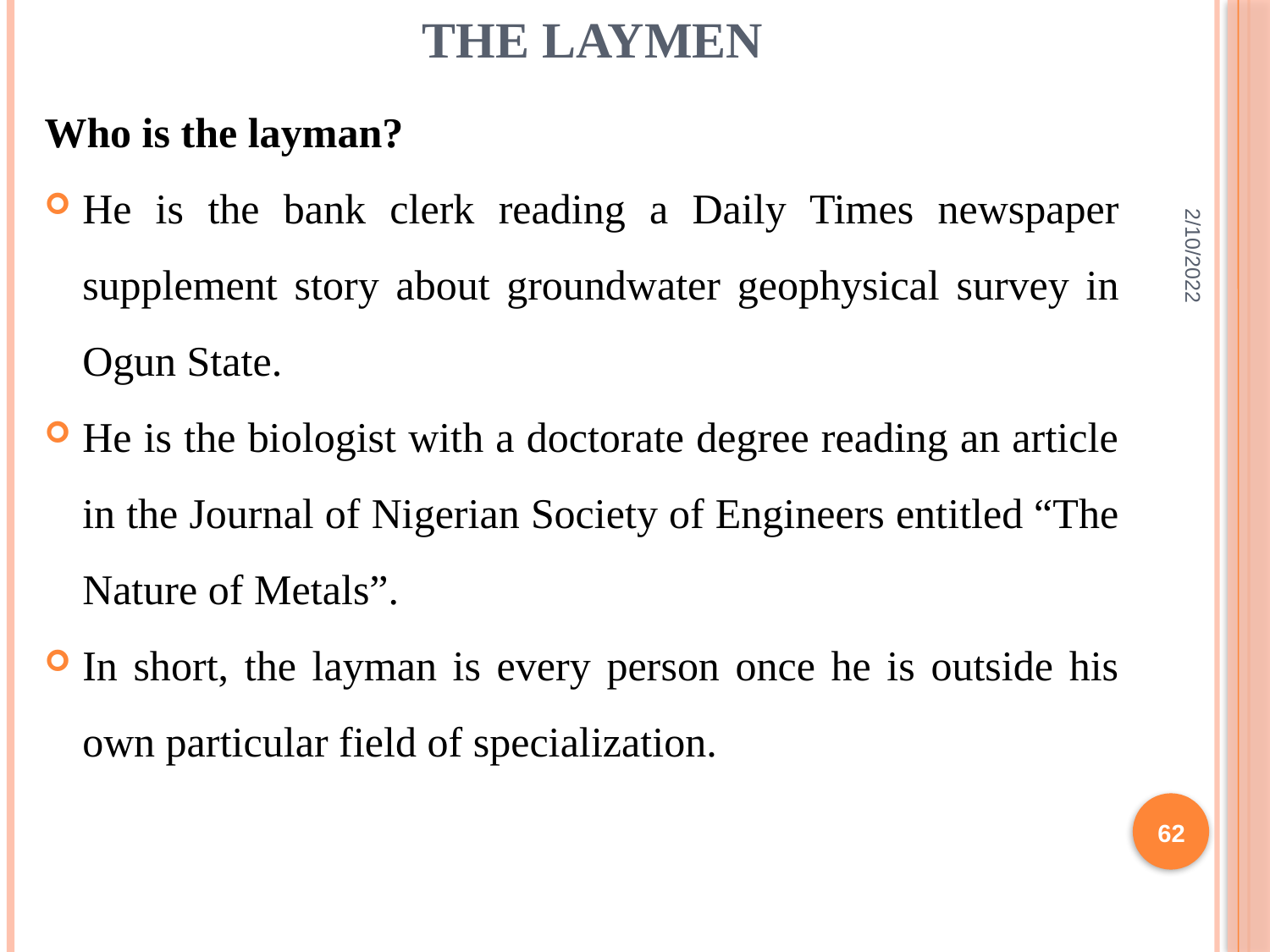

# The Laymen
Who is the layman?
He is the bank clerk reading a Daily Times newspaper supplement story about groundwater geophysical survey in Ogun State.
He is the biologist with a doctorate degree reading an article in the Journal of Nigerian Society of Engineers entitled “The Nature of Metals”.
In short, the layman is every person once he is outside his own particular field of specialization.

2/10/2022
62